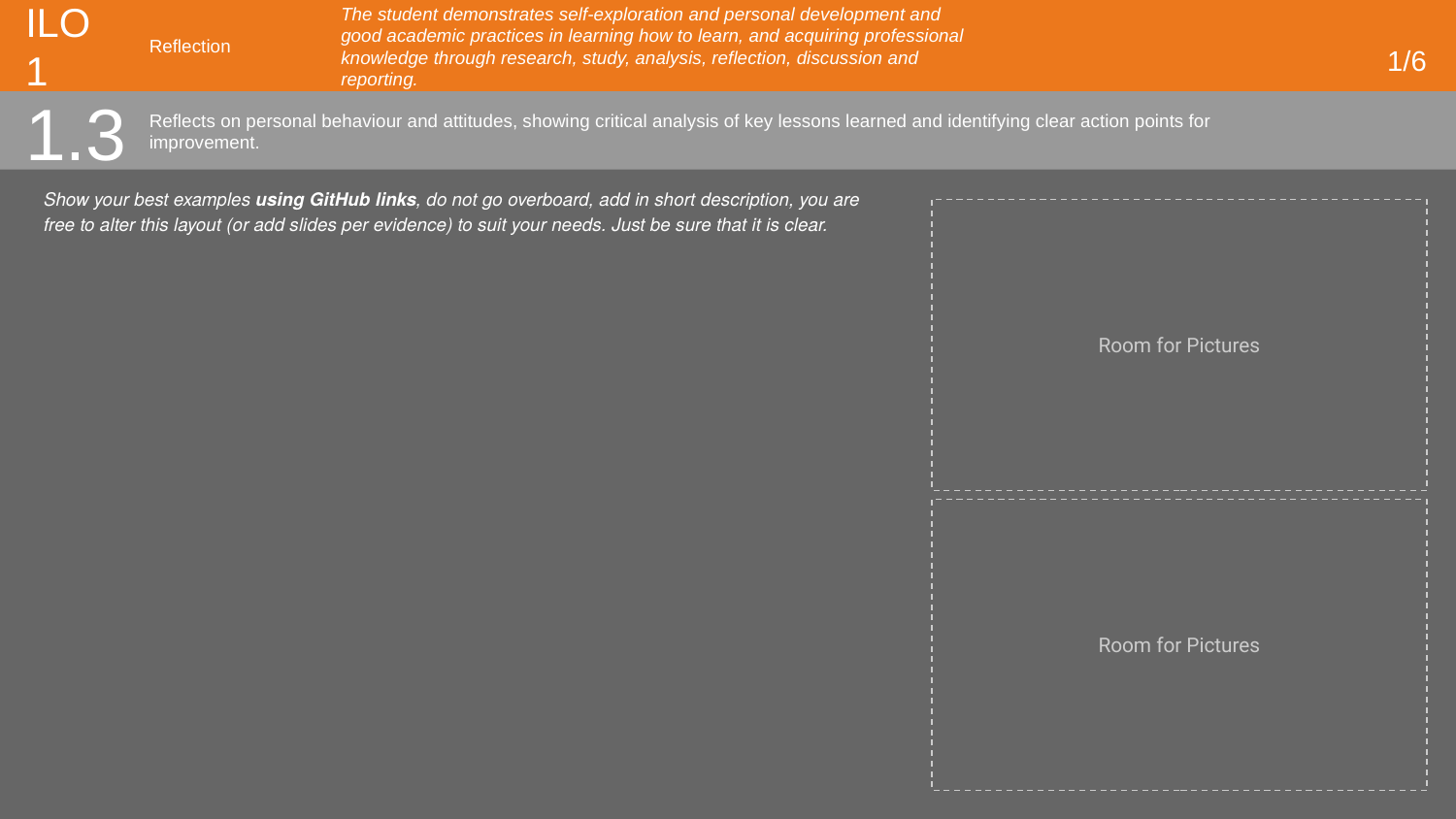

# ILO 1
Reflection
The student demonstrates self-exploration and personal development and good academic practices in learning how to learn, and acquiring professional knowledge through research, study, analysis, reflection, discussion and reporting.
1/6
1.3
Reflects on personal behaviour and attitudes, showing critical analysis of key lessons learned and identifying clear action points for improvement.
Show your best examples using GitHub links, do not go overboard, add in short description, you are free to alter this layout (or add slides per evidence) to suit your needs. Just be sure that it is clear.